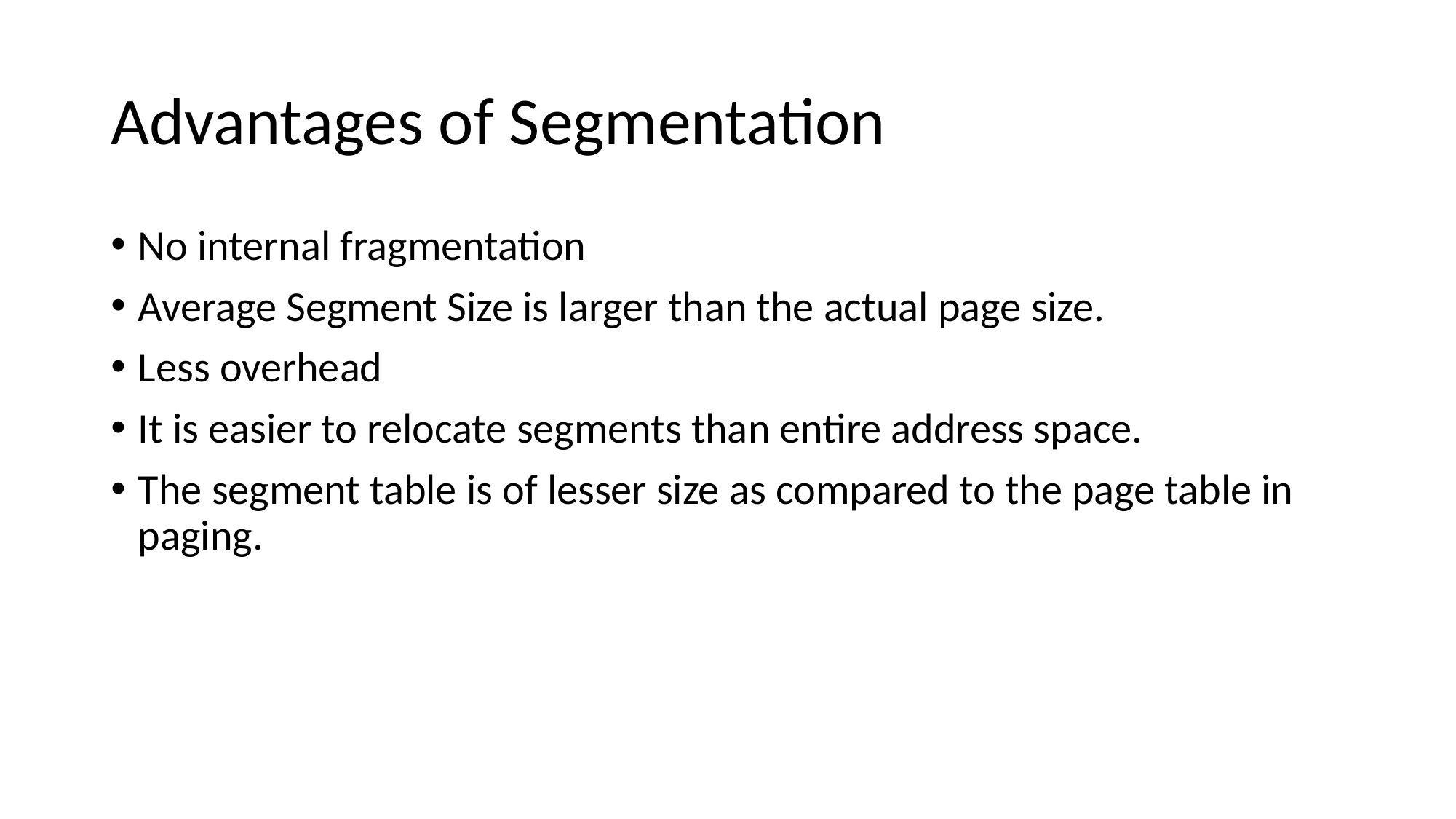

# Advantages of Segmentation
No internal fragmentation
Average Segment Size is larger than the actual page size.
Less overhead
It is easier to relocate segments than entire address space.
The segment table is of lesser size as compared to the page table in paging.